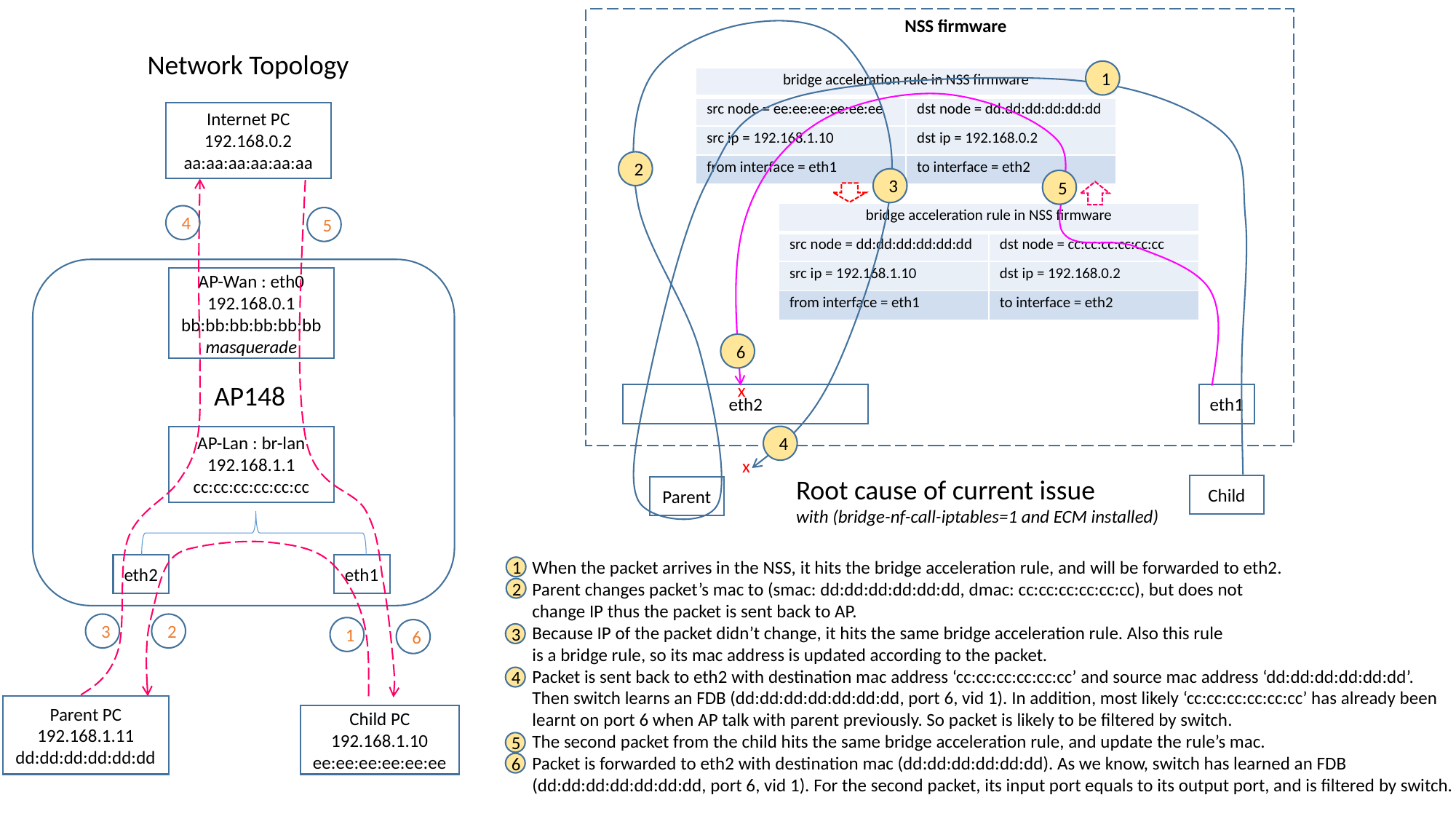

NSS firmware

Network Topology
1
| bridge acceleration rule in NSS firmware |  |
| --- | --- |
| src node = ee:ee:ee:ee:ee:ee | dst node = dd:dd:dd:dd:dd:dd |
| src ip = 192.168.1.10 | dst ip = 192.168.0.2 |
| from interface = eth1 | to interface = eth2 |

Internet PC
192.168.0.2
aa:aa:aa:aa:aa:aa
2
3
5

| bridge acceleration rule in NSS firmware |  |
| --- | --- |
| src node = dd:dd:dd:dd:dd:dd | dst node = cc:cc:cc:cc:cc:cc |
| src ip = 192.168.1.10 | dst ip = 192.168.0.2 |
| from interface = eth1 | to interface = eth2 |
4
5

AP-Wan : eth0
192.168.0.1
bb:bb:bb:bb:bb:bb
masquerade
6
AP148
x
eth2
eth1

4
AP-Lan : br-lan
192.168.1.1
cc:cc:cc:cc:cc:cc
x
Root cause of current issue
with (bridge-nf-call-iptables=1 and ECM installed)
Child
Parent

When the packet arrives in the NSS, it hits the bridge acceleration rule, and will be forwarded to eth2.
Parent changes packet’s mac to (smac: dd:dd:dd:dd:dd:dd, dmac: cc:cc:cc:cc:cc:cc), but does not
change IP thus the packet is sent back to AP.
Because IP of the packet didn’t change, it hits the same bridge acceleration rule. Also this rule
is a bridge rule, so its mac address is updated according to the packet.
Packet is sent back to eth2 with destination mac address ‘cc:cc:cc:cc:cc:cc’ and source mac address ‘dd:dd:dd:dd:dd:dd’.
Then switch learns an FDB (dd:dd:dd:dd:dd:dd:dd, port 6, vid 1). In addition, most likely ‘cc:cc:cc:cc:cc:cc’ has already been
learnt on port 6 when AP talk with parent previously. So packet is likely to be filtered by switch.
The second packet from the child hits the same bridge acceleration rule, and update the rule’s mac.
Packet is forwarded to eth2 with destination mac (dd:dd:dd:dd:dd:dd). As we know, switch has learned an FDB
(dd:dd:dd:dd:dd:dd:dd, port 6, vid 1). For the second packet, its input port equals to its output port, and is filtered by switch.
eth2
eth1
1
2
3
2
1
6
3
4
Parent PC
192.168.1.11
dd:dd:dd:dd:dd:dd
Child PC
192.168.1.10
ee:ee:ee:ee:ee:ee
5
6